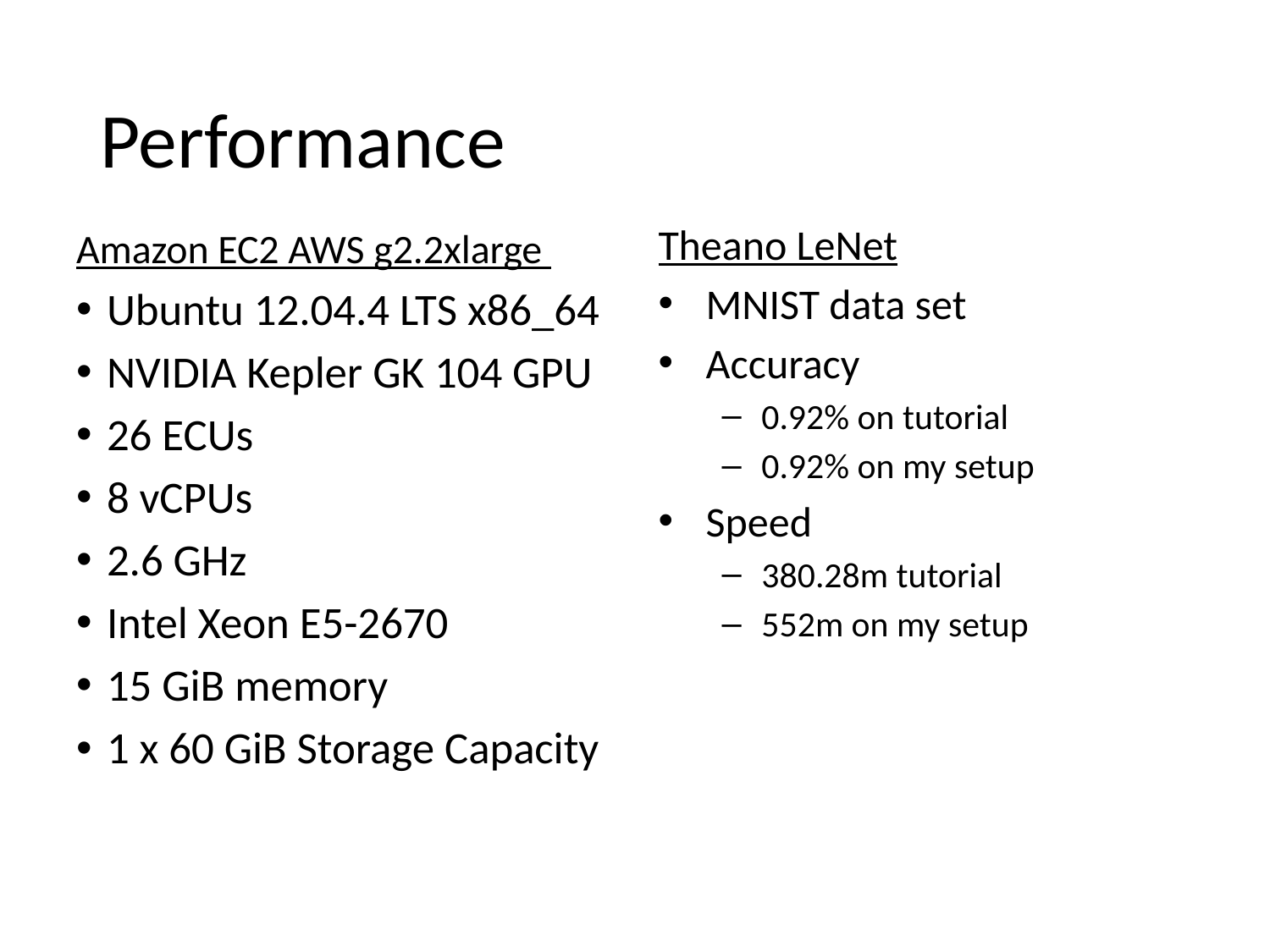

# Performance
Theano LeNet
MNIST data set
Accuracy
0.92% on tutorial
0.92% on my setup
Speed
380.28m tutorial
552m on my setup

Amazon EC2 AWS g2.2xlarge
Ubuntu 12.04.4 LTS x86_64
NVIDIA Kepler GK 104 GPU
26 ECUs
8 vCPUs
2.6 GHz
Intel Xeon E5-2670
15 GiB memory
1 x 60 GiB Storage Capacity